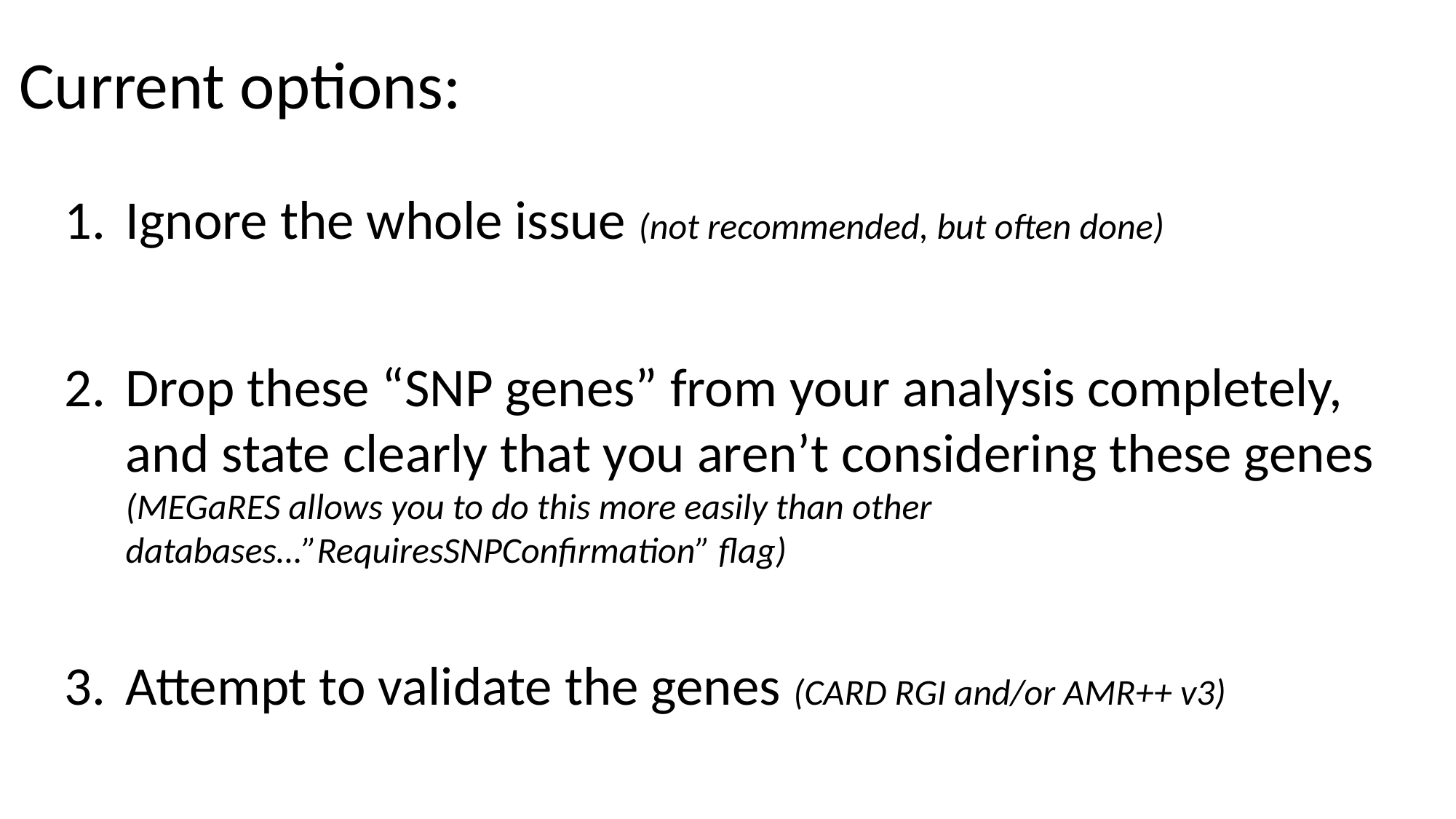

# Current options:
Ignore the whole issue (not recommended, but often done)

Drop these “SNP genes” from your analysis completely, and state clearly that you aren’t considering these genes (MEGaRES allows you to do this more easily than other databases…”RequiresSNPConfirmation” flag)

Attempt to validate the genes (CARD RGI and/or AMR++ v3)